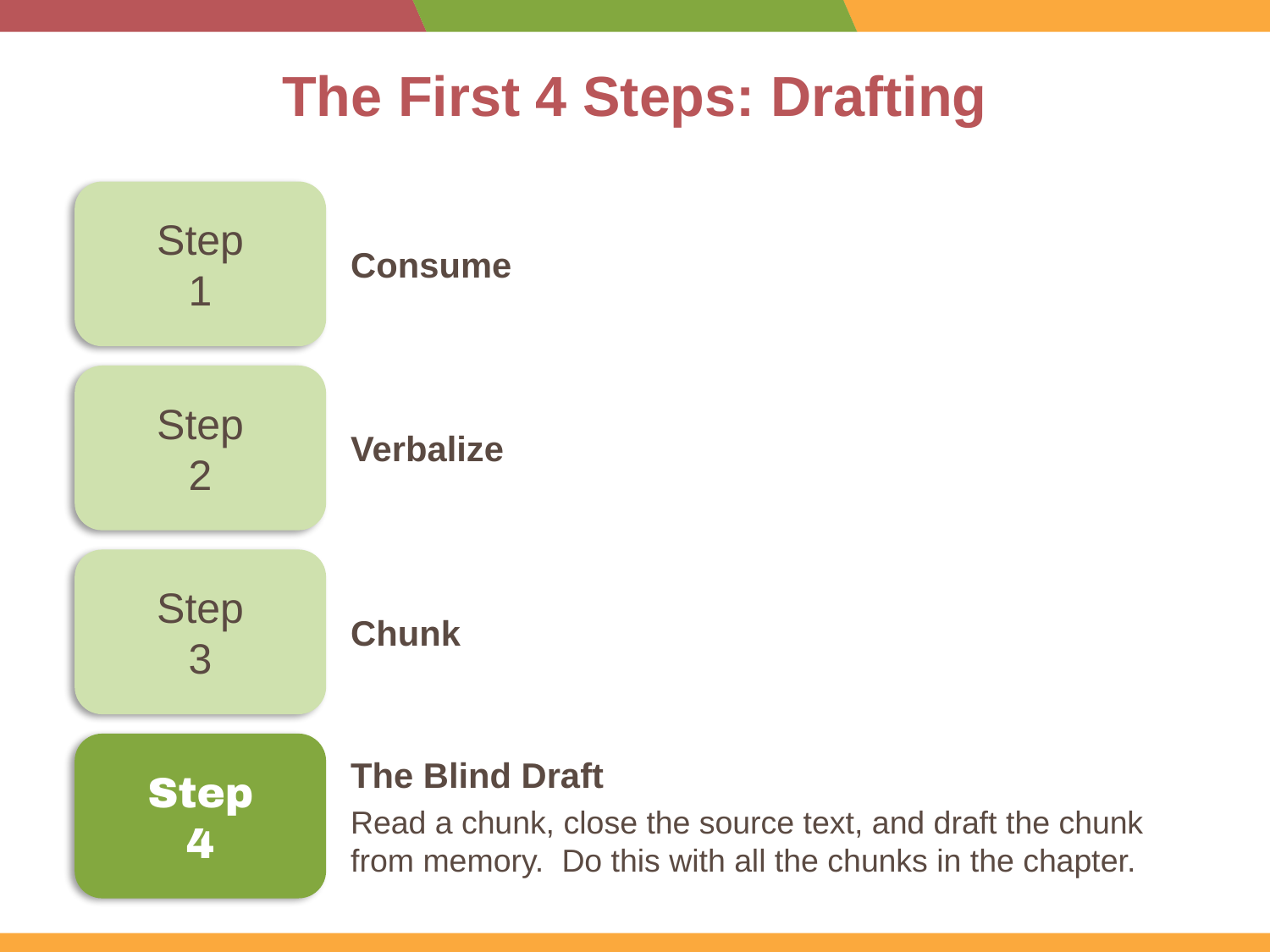

# The First 4 Steps: Drafting
Step
1
Consume
Step
2
Verbalize
Step
3
Chunk
Step
4
The Blind Draft
Read a chunk, close the source text, and draft the chunk from memory.  Do this with all the chunks in the chapter.